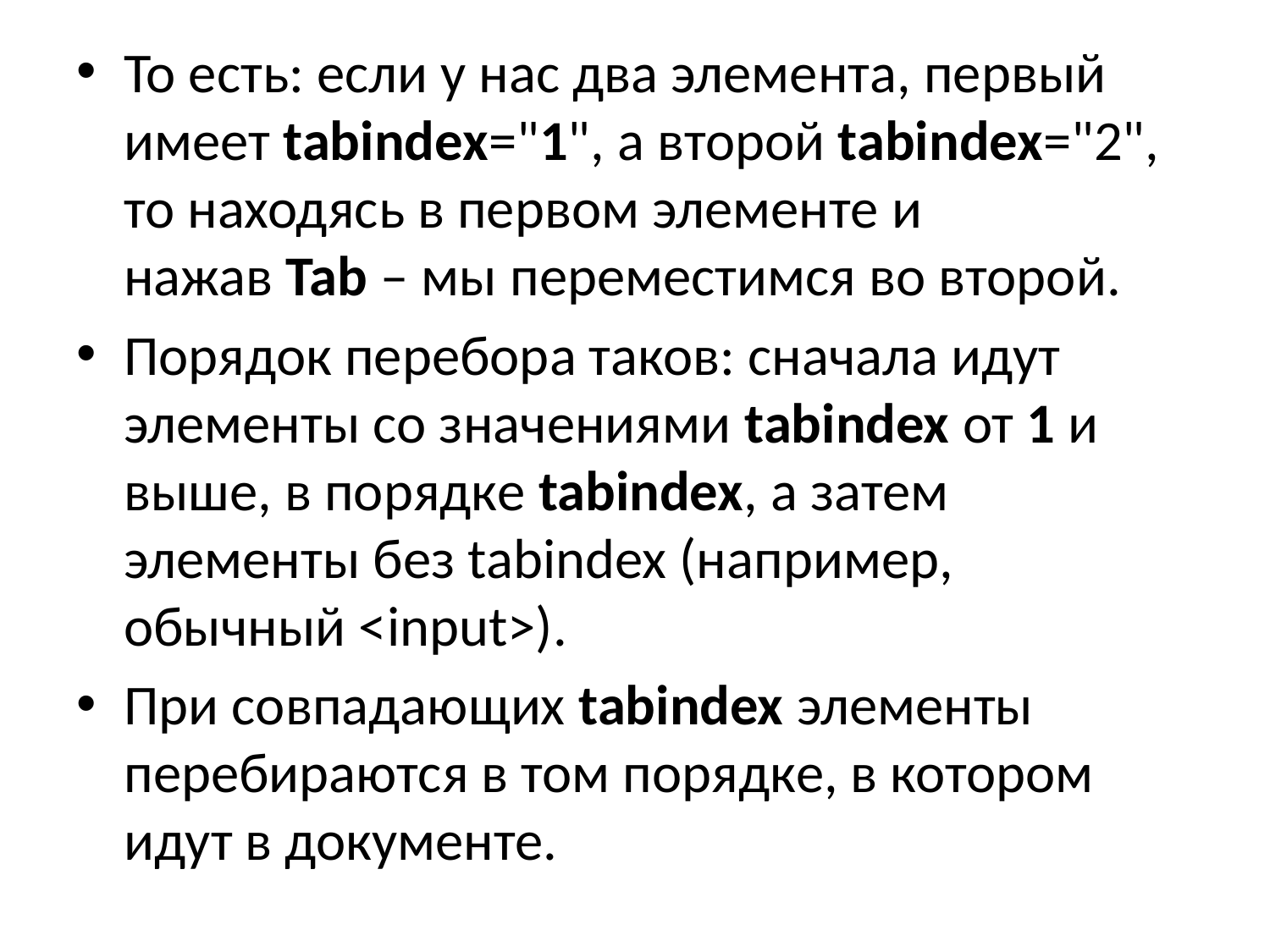

То есть: если у нас два элемента, первый имеет tabindex="1", а второй tabindex="2", то находясь в первом элементе и нажав Tab – мы переместимся во второй.
Порядок перебора таков: сначала идут элементы со значениями tabindex от 1 и выше, в порядке tabindex, а затем элементы без tabindex (например, обычный <input>).
При совпадающих tabindex элементы перебираются в том порядке, в котором идут в документе.